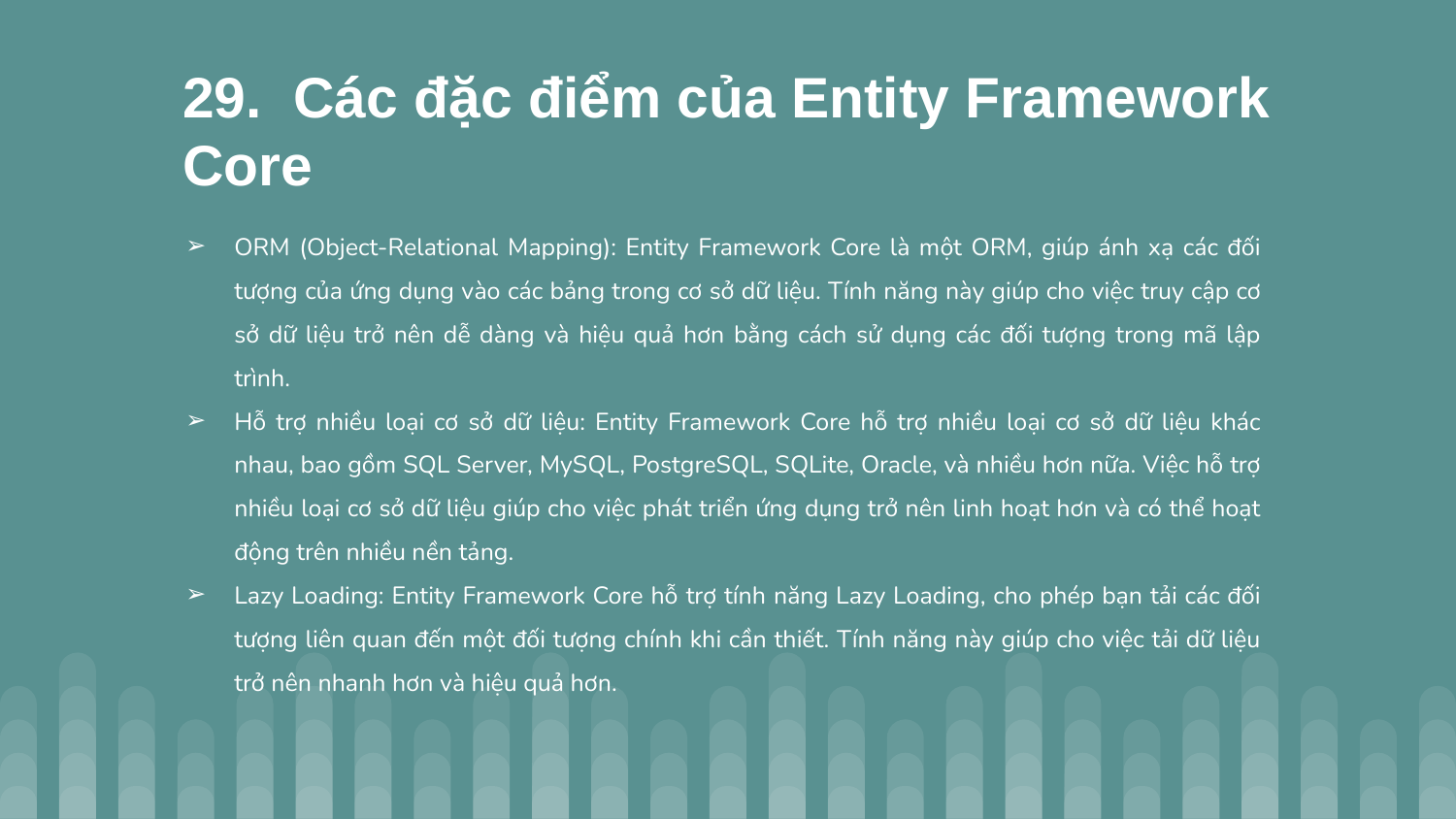

# 29.  Các đặc điểm của Entity Framework Core

ORM (Object-Relational Mapping): Entity Framework Core là một ORM, giúp ánh xạ các đối tượng của ứng dụng vào các bảng trong cơ sở dữ liệu. Tính năng này giúp cho việc truy cập cơ sở dữ liệu trở nên dễ dàng và hiệu quả hơn bằng cách sử dụng các đối tượng trong mã lập trình.
Hỗ trợ nhiều loại cơ sở dữ liệu: Entity Framework Core hỗ trợ nhiều loại cơ sở dữ liệu khác nhau, bao gồm SQL Server, MySQL, PostgreSQL, SQLite, Oracle, và nhiều hơn nữa. Việc hỗ trợ nhiều loại cơ sở dữ liệu giúp cho việc phát triển ứng dụng trở nên linh hoạt hơn và có thể hoạt động trên nhiều nền tảng.
Lazy Loading: Entity Framework Core hỗ trợ tính năng Lazy Loading, cho phép bạn tải các đối tượng liên quan đến một đối tượng chính khi cần thiết. Tính năng này giúp cho việc tải dữ liệu trở nên nhanh hơn và hiệu quả hơn.